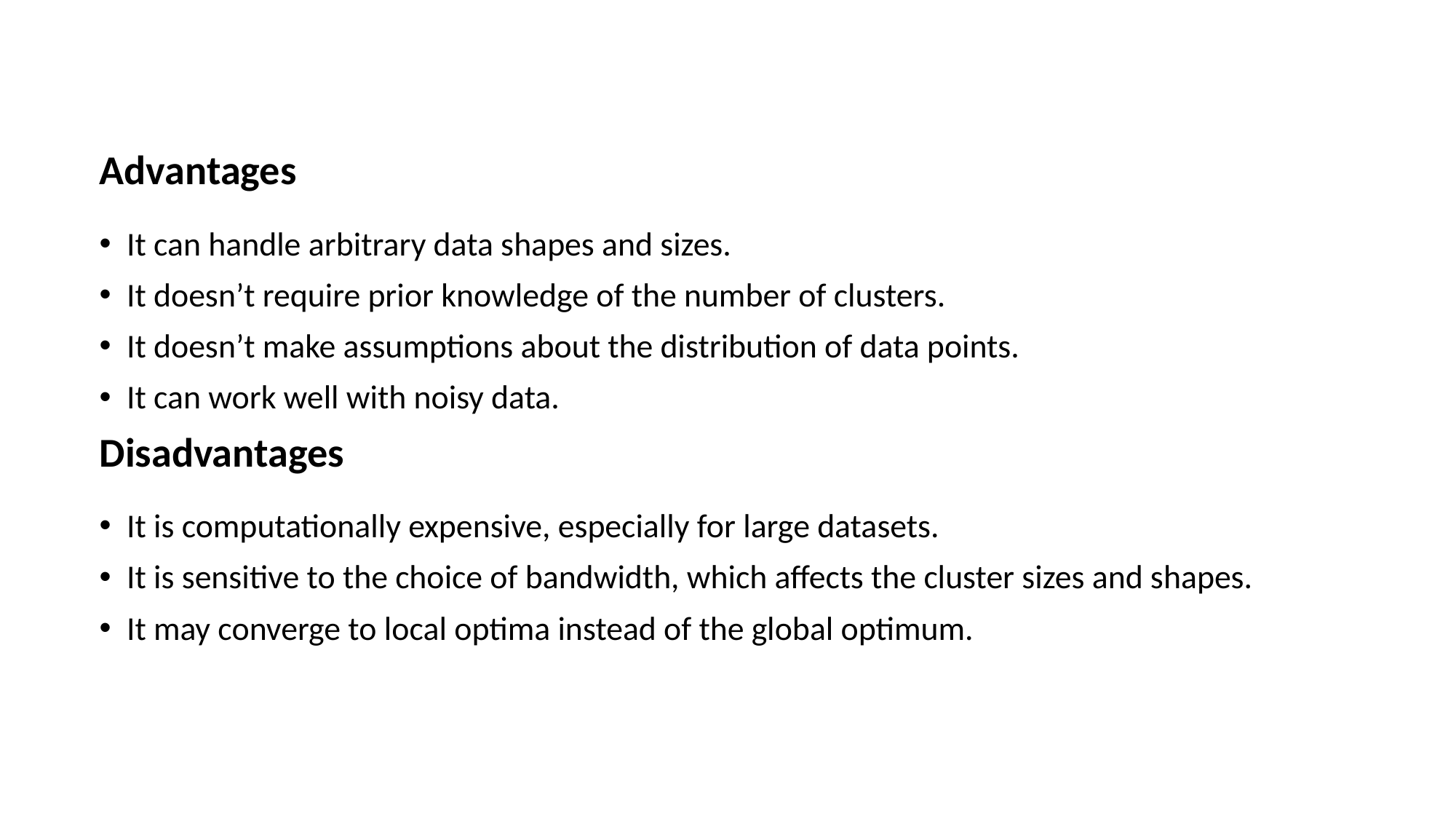

Advantages
It can handle arbitrary data shapes and sizes.
It doesn’t require prior knowledge of the number of clusters.
It doesn’t make assumptions about the distribution of data points.
It can work well with noisy data.
Disadvantages
It is computationally expensive, especially for large datasets.
It is sensitive to the choice of bandwidth, which affects the cluster sizes and shapes.
It may converge to local optima instead of the global optimum.